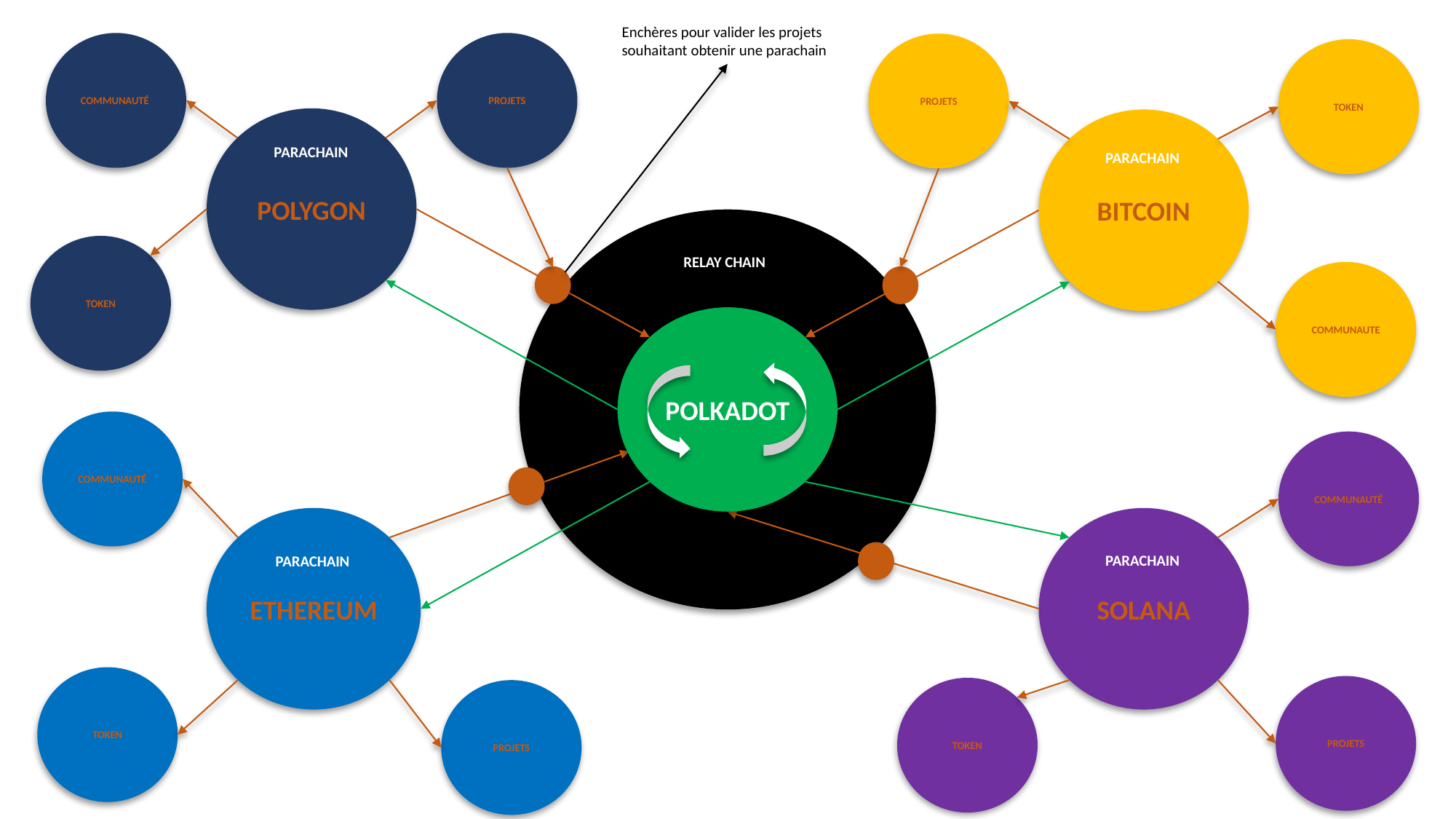

Enchères pour valider les projets souhaitant obtenir une parachain
COMMUNAUTÉ
PROJETS
PROJETS
TOKEN
POLYGON
BITCOIN
PARACHAIN
PARACHAIN

TOKEN
RELAY CHAIN
COMMUNAUTE

POLKADOT

COMMUNAUTÉ
COMMUNAUTÉ

ETHEREUM
SOLANA

PARACHAIN
PARACHAIN
TOKEN
PROJETS
TOKEN
PROJETS